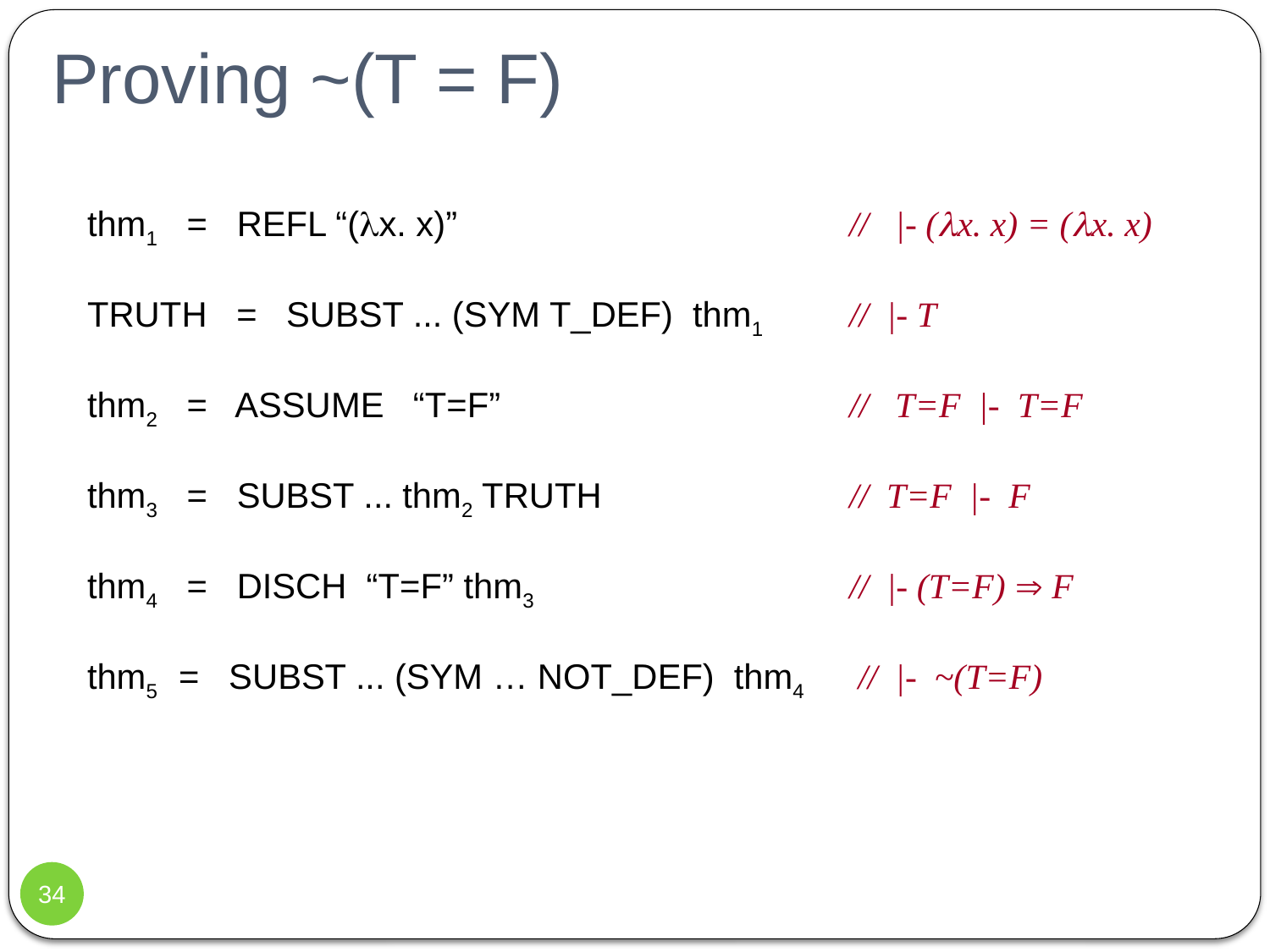

# Proving ~(T = F)
thm1   =   REFL “(λx. x)”				//   |- (λx. x) = (λx. x)
TRUTH   =   SUBST ... (SYM T_DEF)  thm1	//  |- T
thm2   =   ASSUME   “T=F”           		//   T=F  |-  T=F
thm3   =   SUBST ... thm2 TRUTH             	//  T=F  |-  F
thm4   =   DISCH  “T=F” thm3    			//  |- (T=F) ⇒ F

thm5   =   SUBST ... (SYM … NOT_DEF)  thm4	 //  |-  ~(T=F)
34